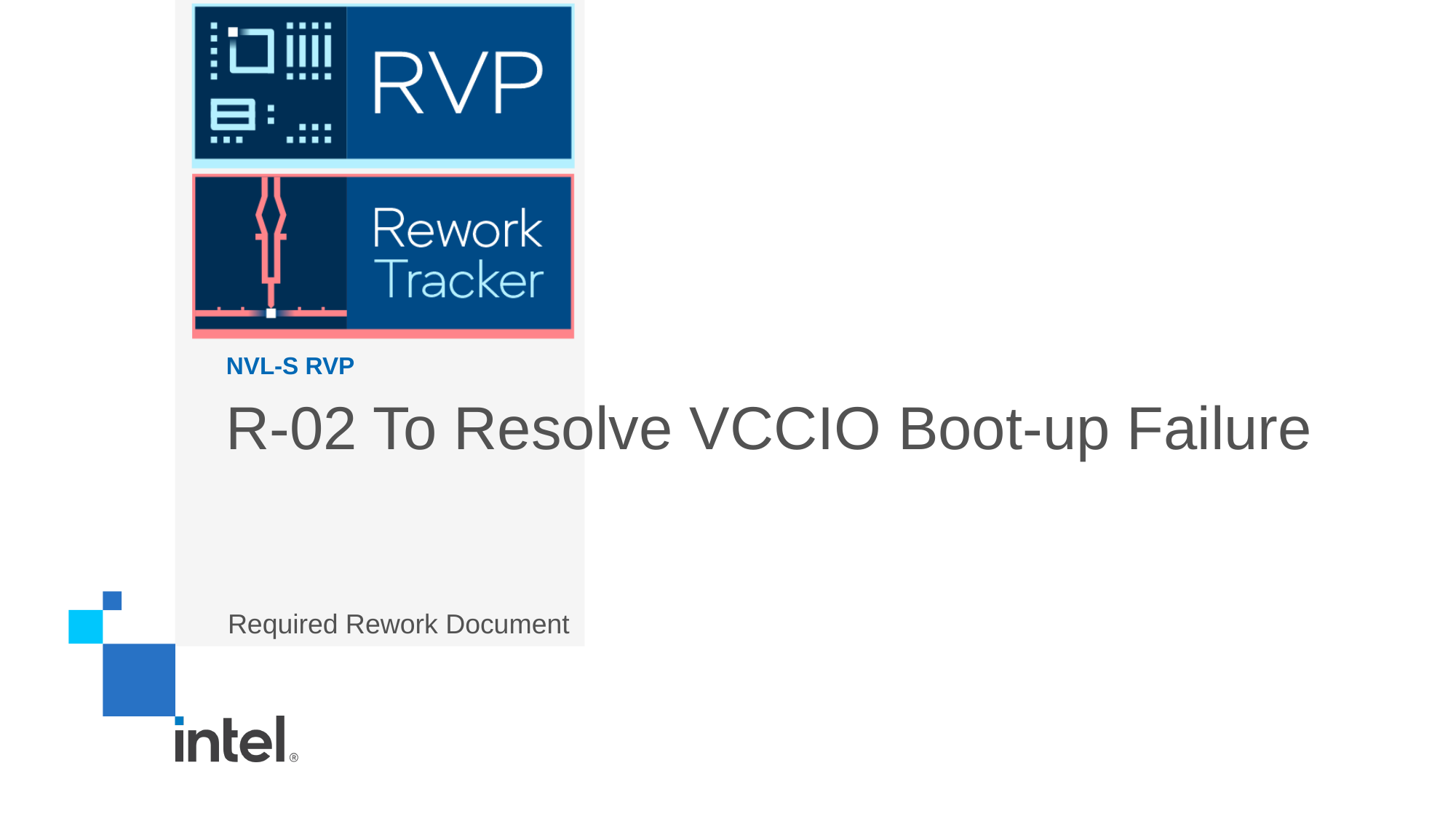

NVL-S RVP
# R-02 To Resolve VCCIO Boot-up Failure
Required Rework Document